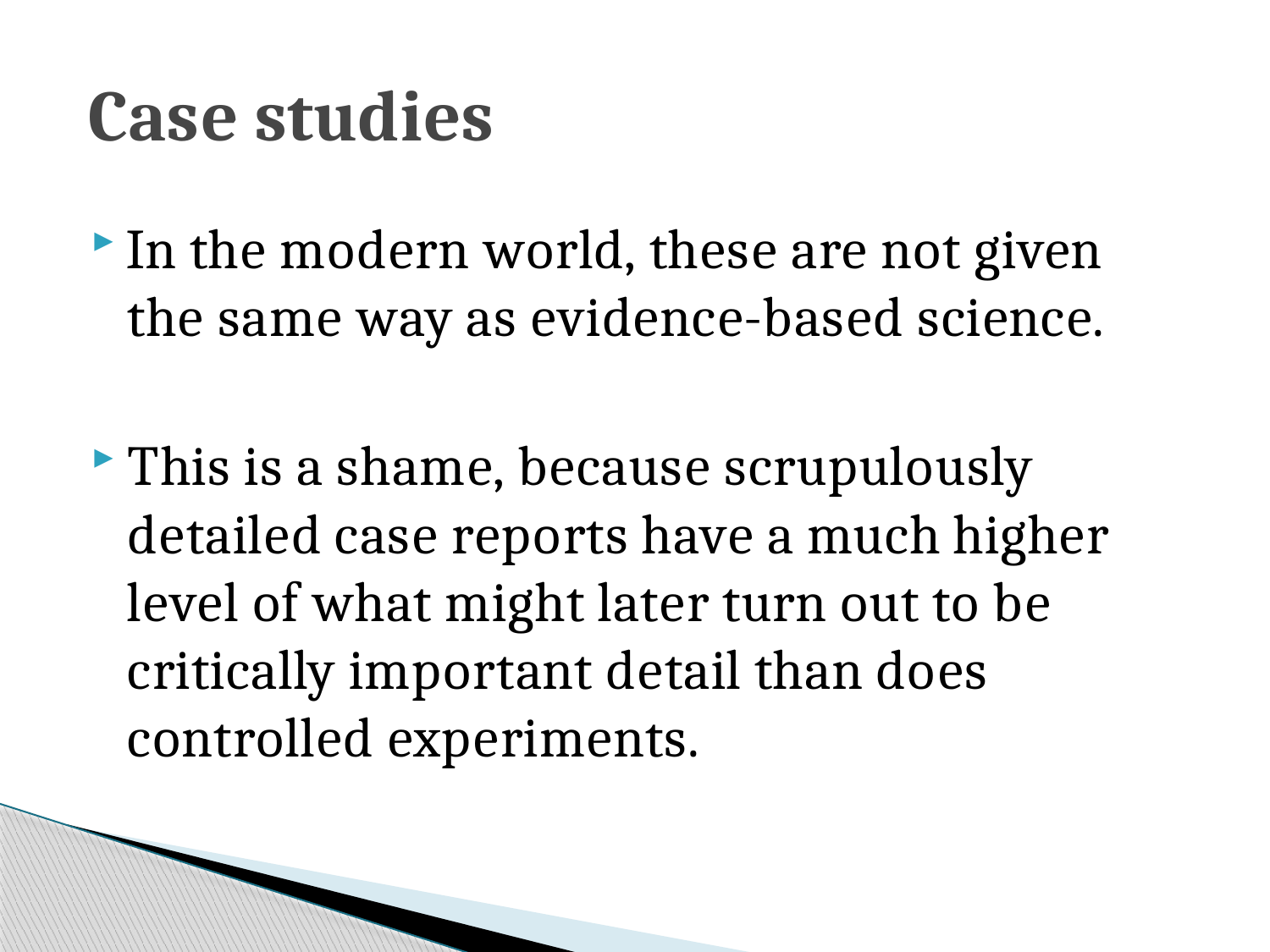

# Case studies
In the modern world, these are not given the same way as evidence-based science.

This is a shame, because scrupulously detailed case reports have a much higher level of what might later turn out to be critically important detail than does controlled experiments.